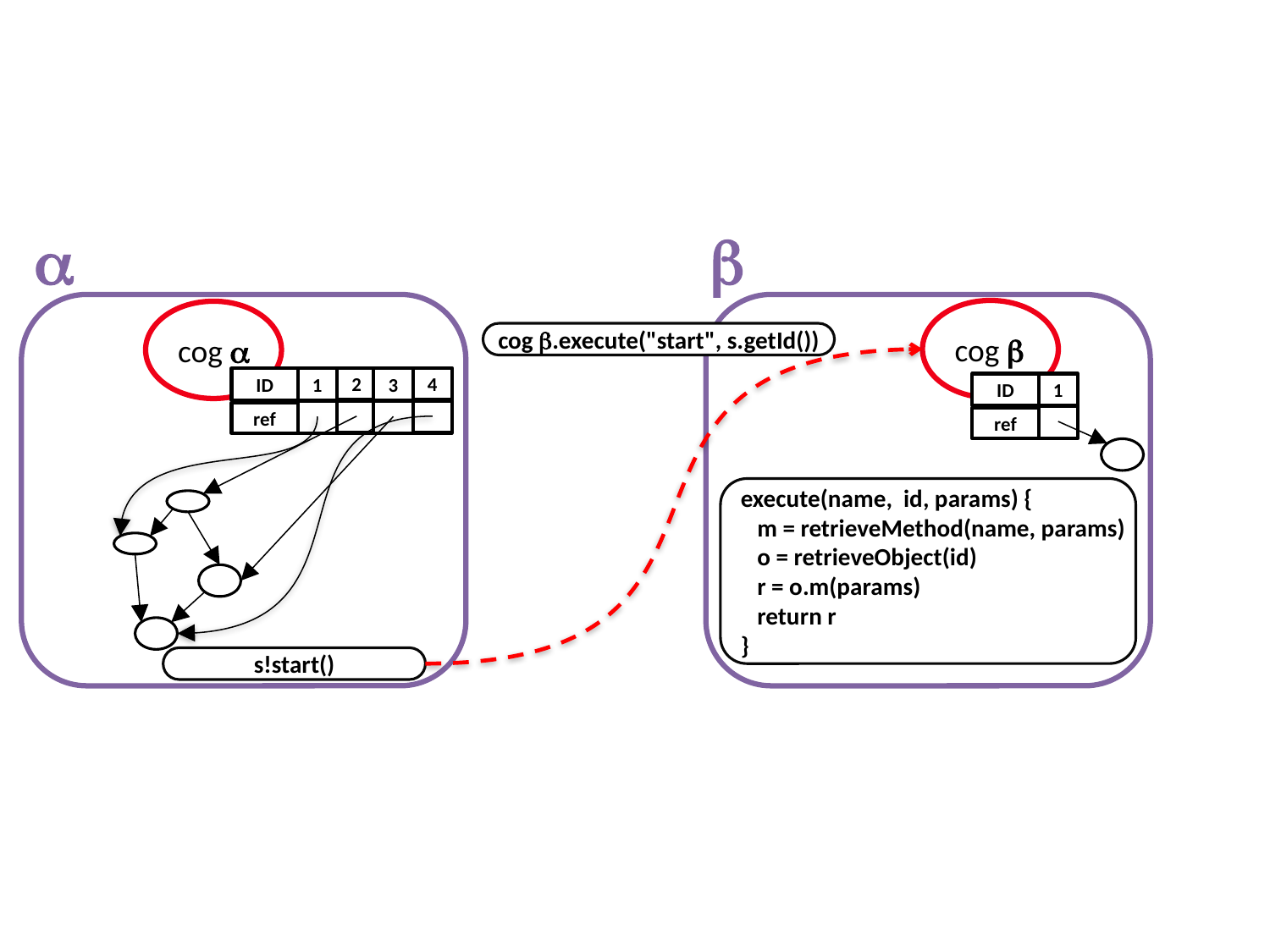

α
β

cog β
cog α
cog β.execute("start", s.getId())
2
4
ID
1
3
ID
1

ref

ref

execute(name,  id, params) {
   m = retrieveMethod(name, params)
   o = retrieveObject(id)
   r = o.m(params)
   return r
}

s!start()